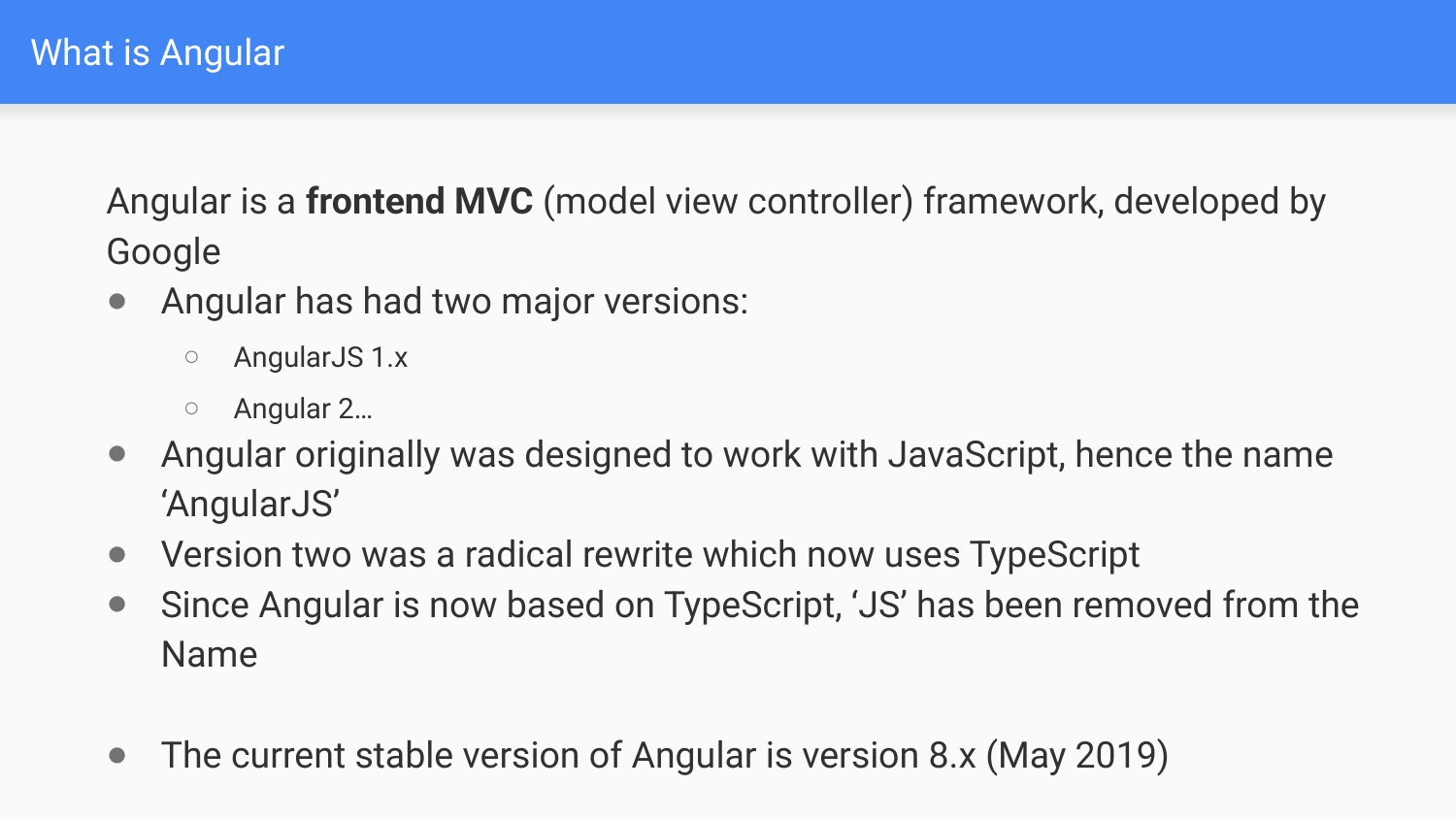

# What is Angular
Angular is a frontend MVC (model view controller) framework, developed by Google
Angular has had two major versions:
AngularJS 1.x
Angular 2…
Angular originally was designed to work with JavaScript, hence the name ‘AngularJS’
Version two was a radical rewrite which now uses TypeScript
Since Angular is now based on TypeScript, ‘JS’ has been removed from the Name

The current stable version of Angular is version 8.x (May 2019)